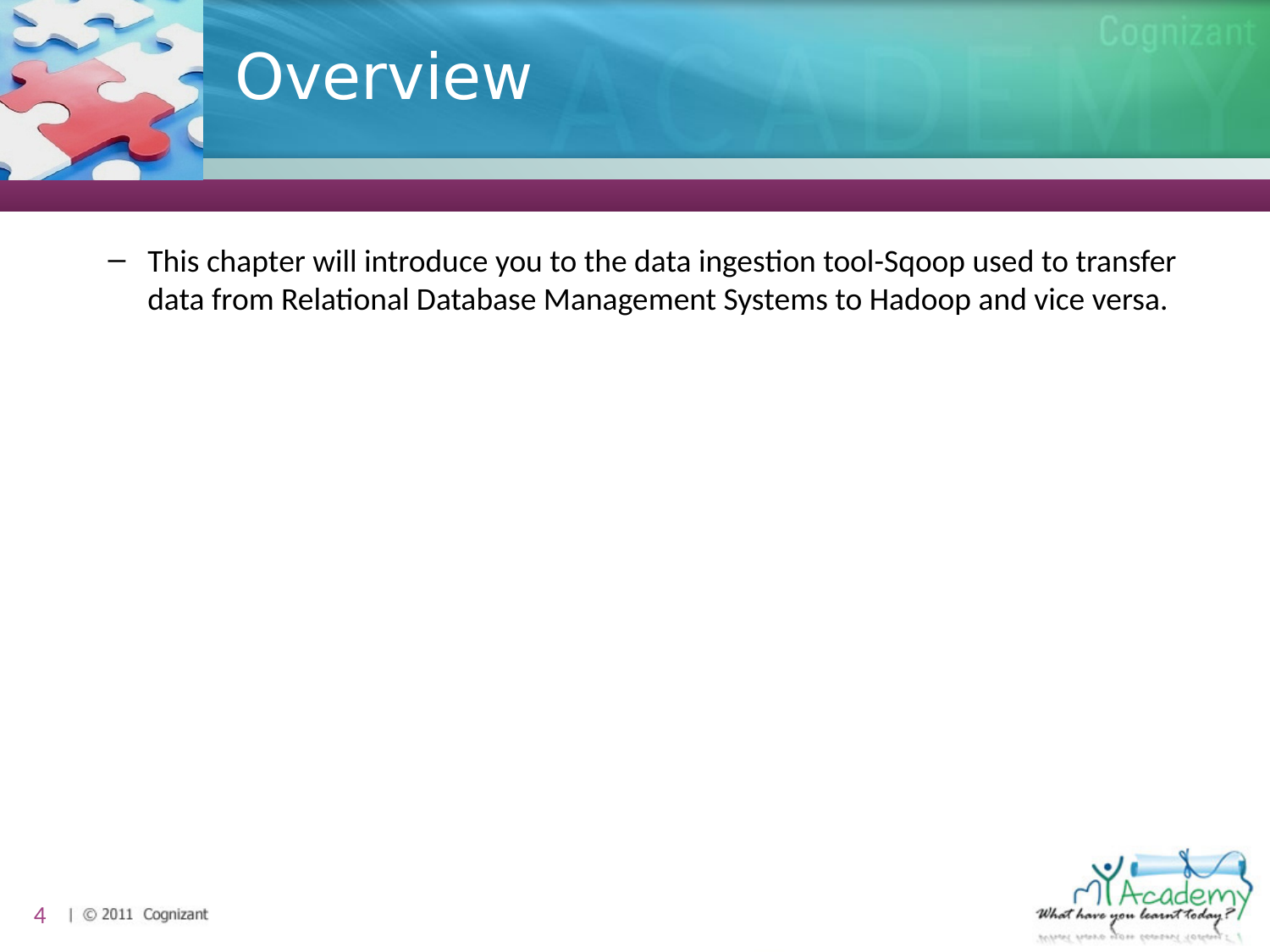

# Overview
This chapter will introduce you to the data ingestion tool-Sqoop used to transfer data from Relational Database Management Systems to Hadoop and vice versa.
4